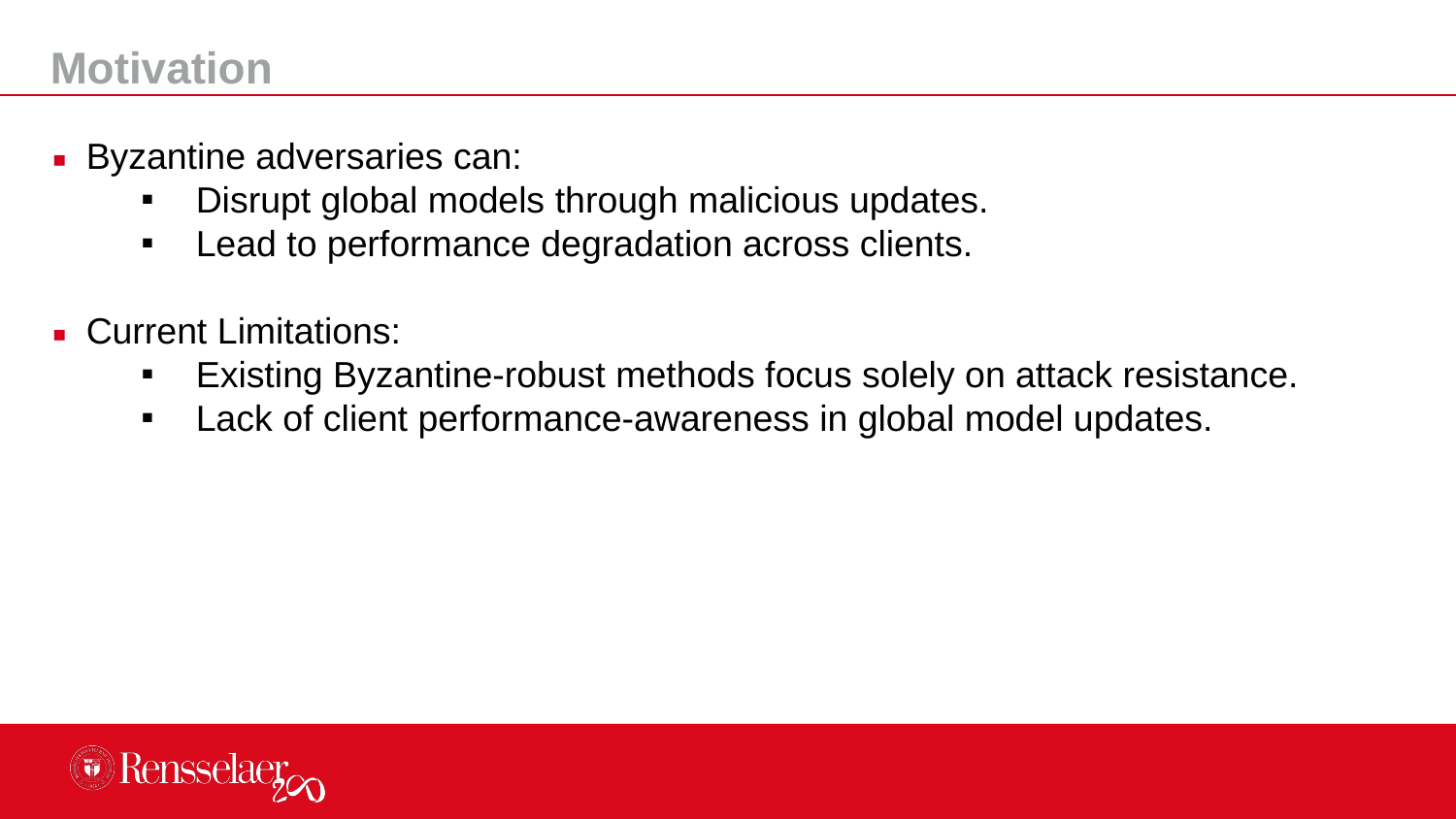

Motivation
Byzantine adversaries can:
Disrupt global models through malicious updates.
Lead to performance degradation across clients.

Current Limitations:
Existing Byzantine-robust methods focus solely on attack resistance.
Lack of client performance-awareness in global model updates.